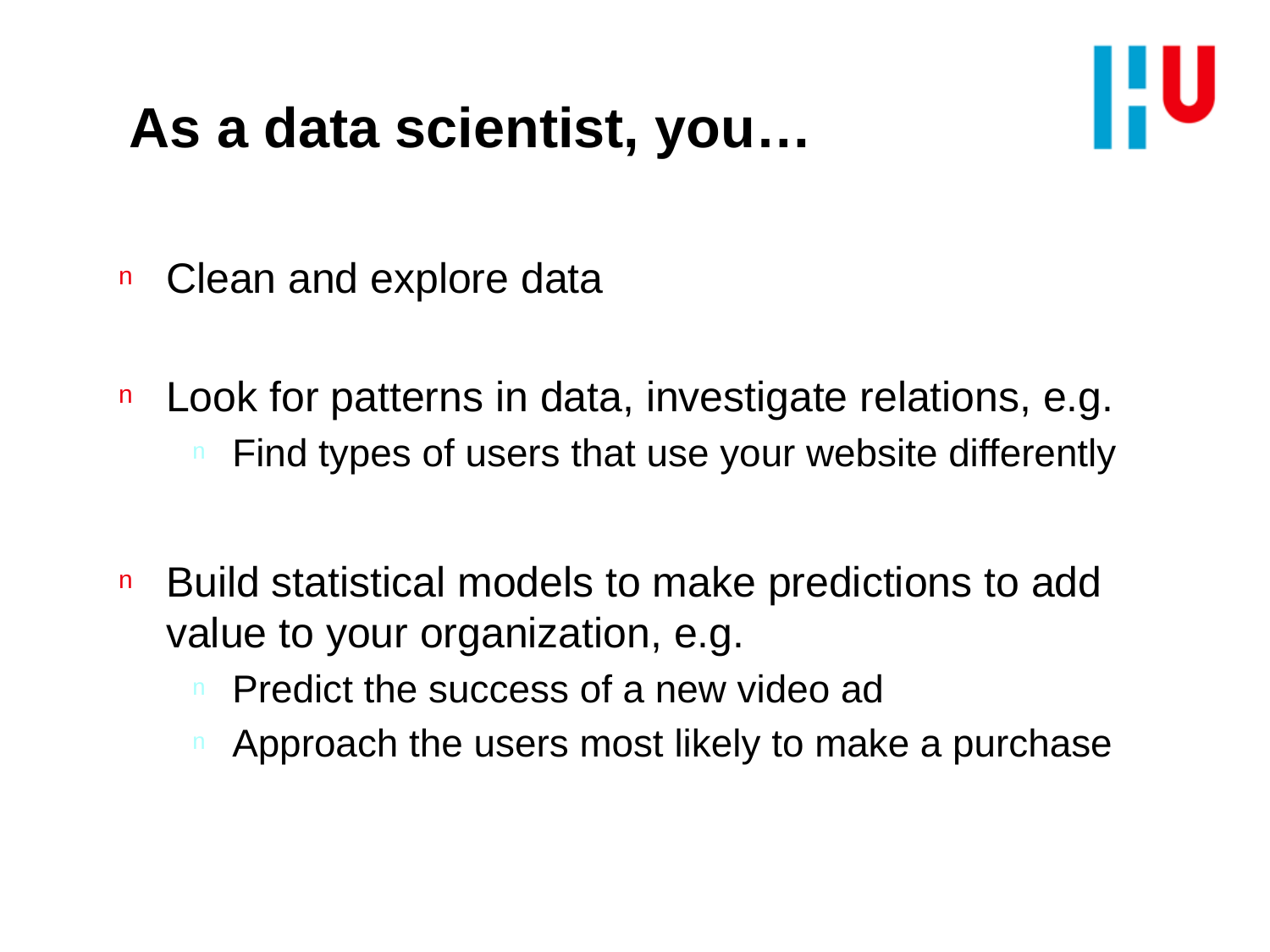

# As a data scientist, you…
Clean and explore data

Look for patterns in data, investigate relations, e.g.
Find types of users that use your website differently

Build statistical models to make predictions to add value to your organization, e.g.
Predict the success of a new video ad
Approach the users most likely to make a purchase